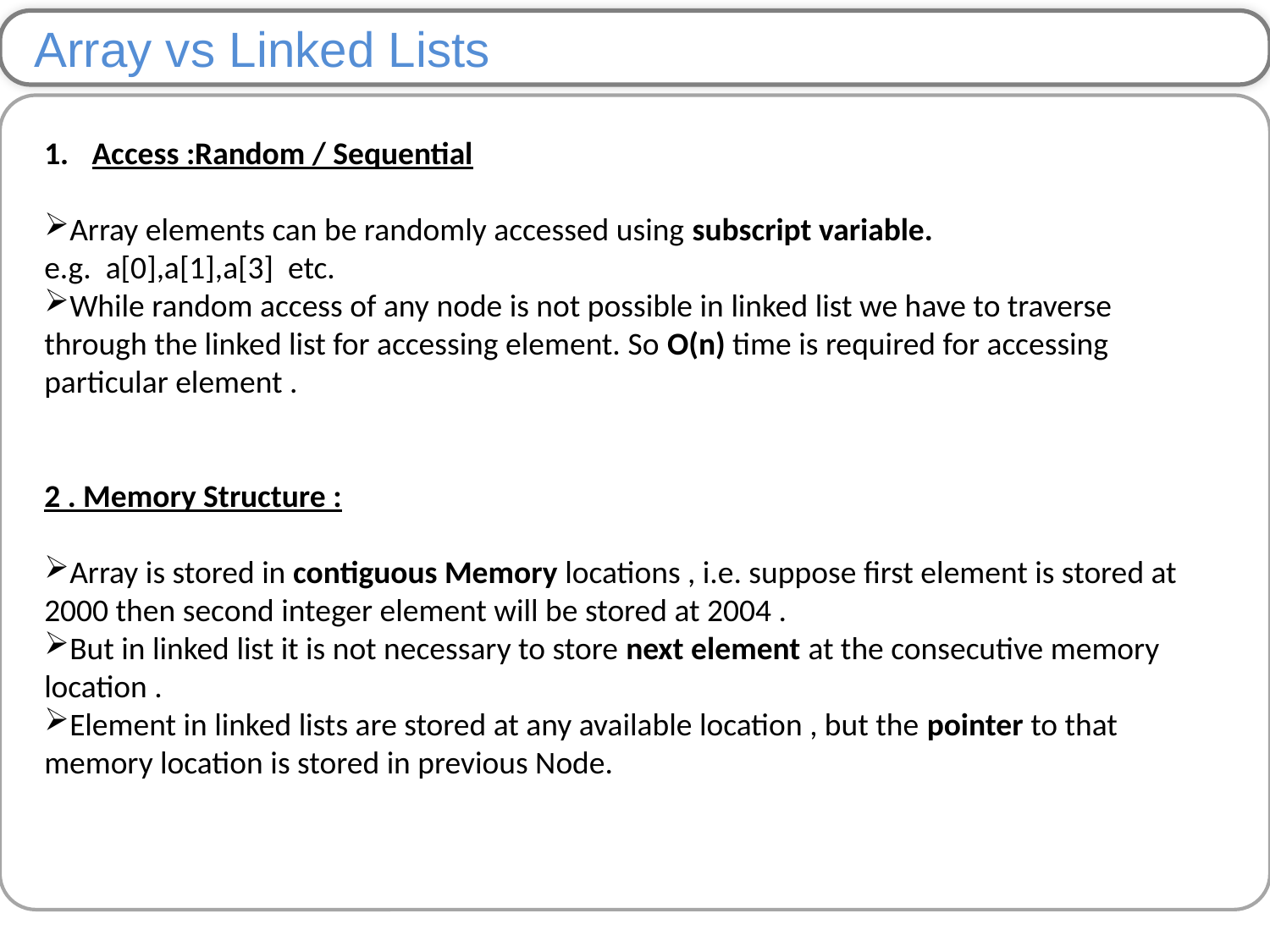

Array vs Linked Lists

Access :Random / Sequential

Array elements can be randomly accessed using subscript variable.
e.g.  a[0],a[1],a[3]  etc.
While random access of any node is not possible in linked list we have to traverse through the linked list for accessing element. So O(n) time is required for accessing particular element .

2 . Memory Structure :

Array is stored in contiguous Memory locations , i.e. suppose first element is stored at 2000 then second integer element will be stored at 2004 .
But in linked list it is not necessary to store next element at the consecutive memory location .
Element in linked lists are stored at any available location , but the pointer to that memory location is stored in previous Node.